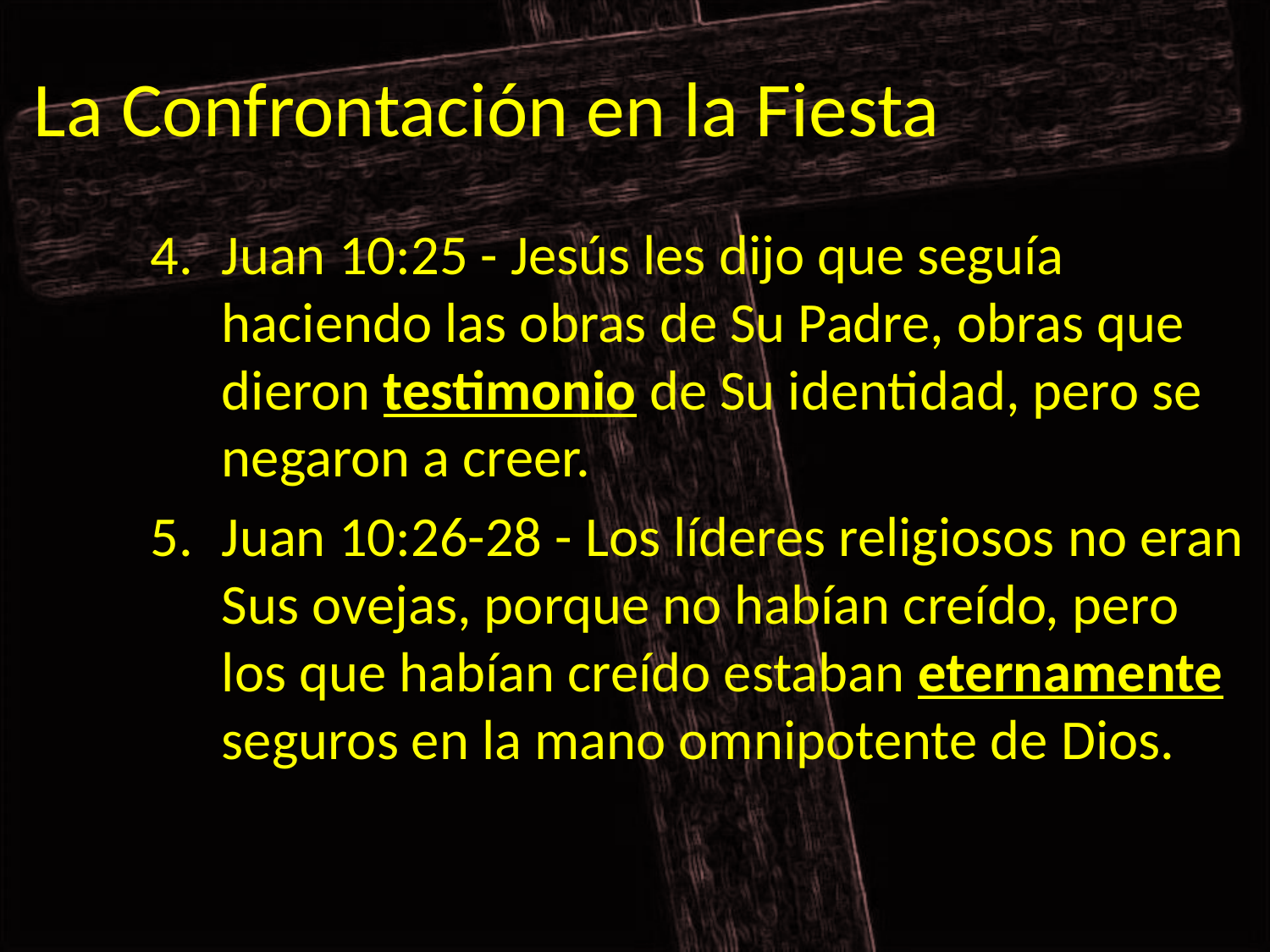

# La Confrontación en la Fiesta
Juan 10:25 - Jesús les dijo que seguía haciendo las obras de Su Padre, obras que dieron testimonio de Su identidad, pero se negaron a creer.
Juan 10:26-28 - Los líderes religiosos no eran Sus ovejas, porque no habían creído, pero los que habían creído estaban eternamente seguros en la mano omnipotente de Dios.